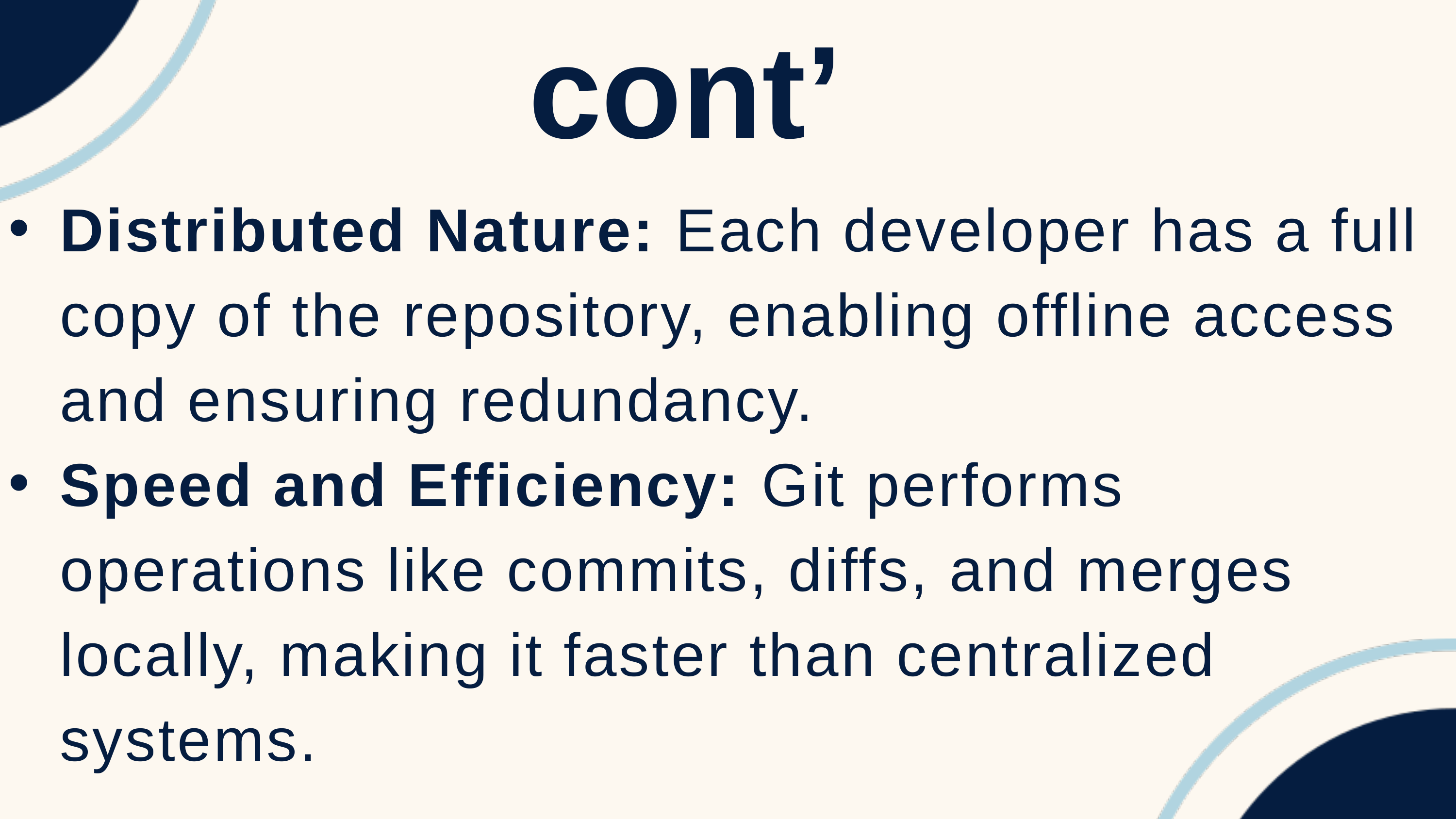

cont’
Distributed Nature: Each developer has a full copy of the repository, enabling offline access and ensuring redundancy.
Speed and Efficiency: Git performs operations like commits, diffs, and merges locally, making it faster than centralized systems.